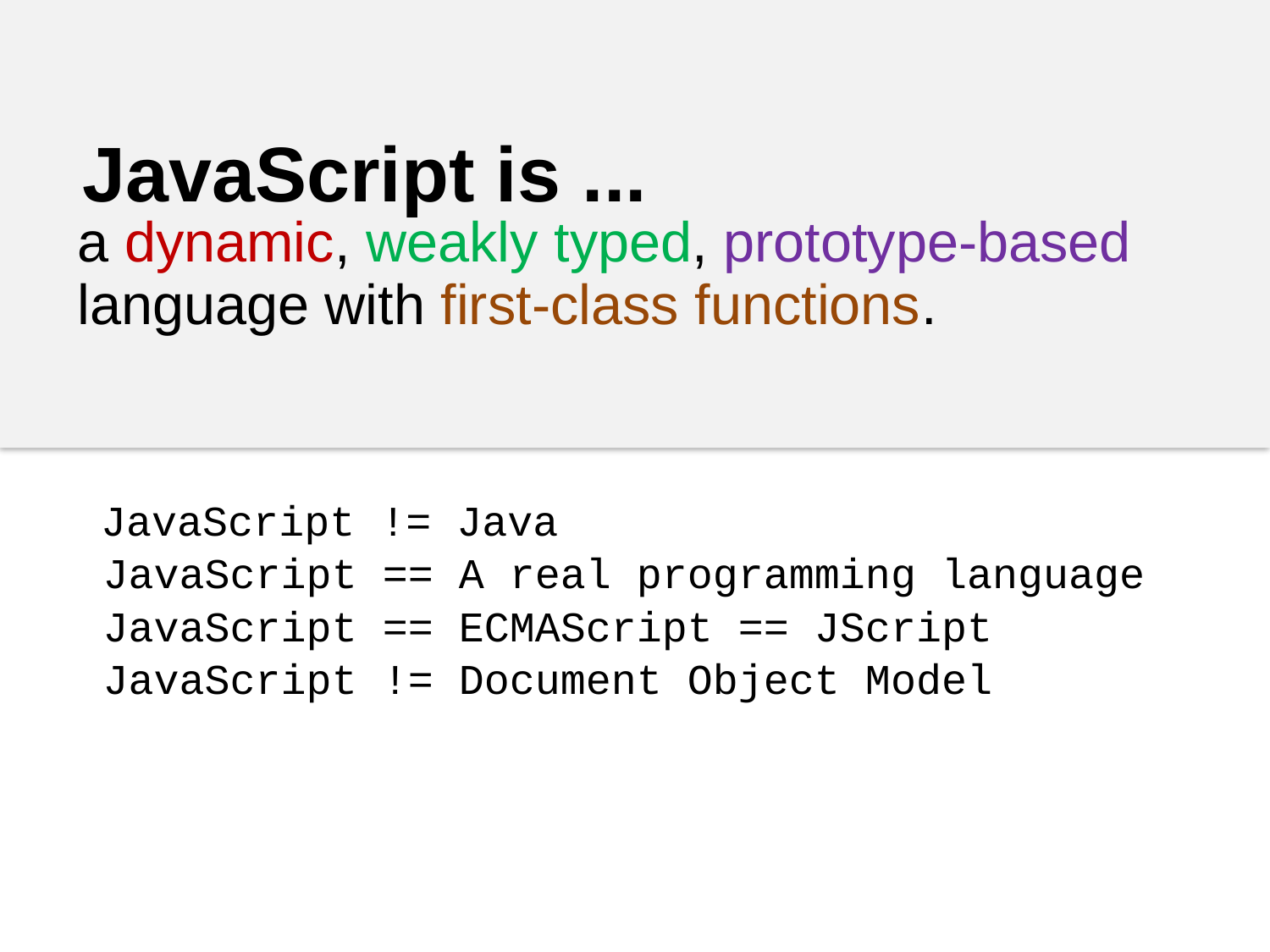

JavaScript is ...
a dynamic, weakly typed, prototype-based language with first-class functions.

 JavaScript != Java
 JavaScript == A real programming language
 JavaScript == ECMAScript == JScript
 JavaScript != Document Object Model